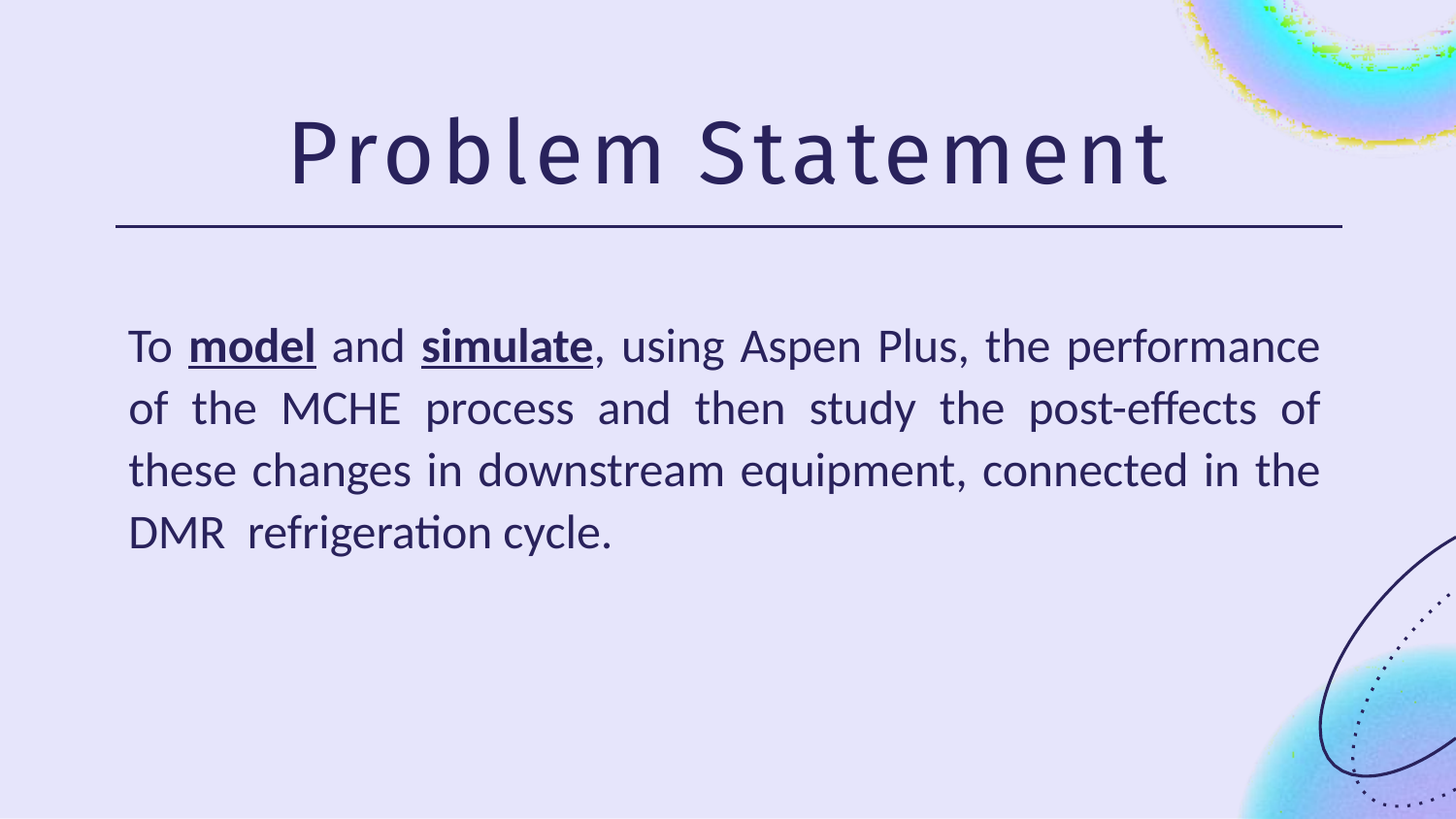

# Problem Statement

To model and simulate, using Aspen Plus, the performance of the MCHE process and then study the post-effects of these changes in downstream equipment, connected in the DMR  refrigeration cycle.